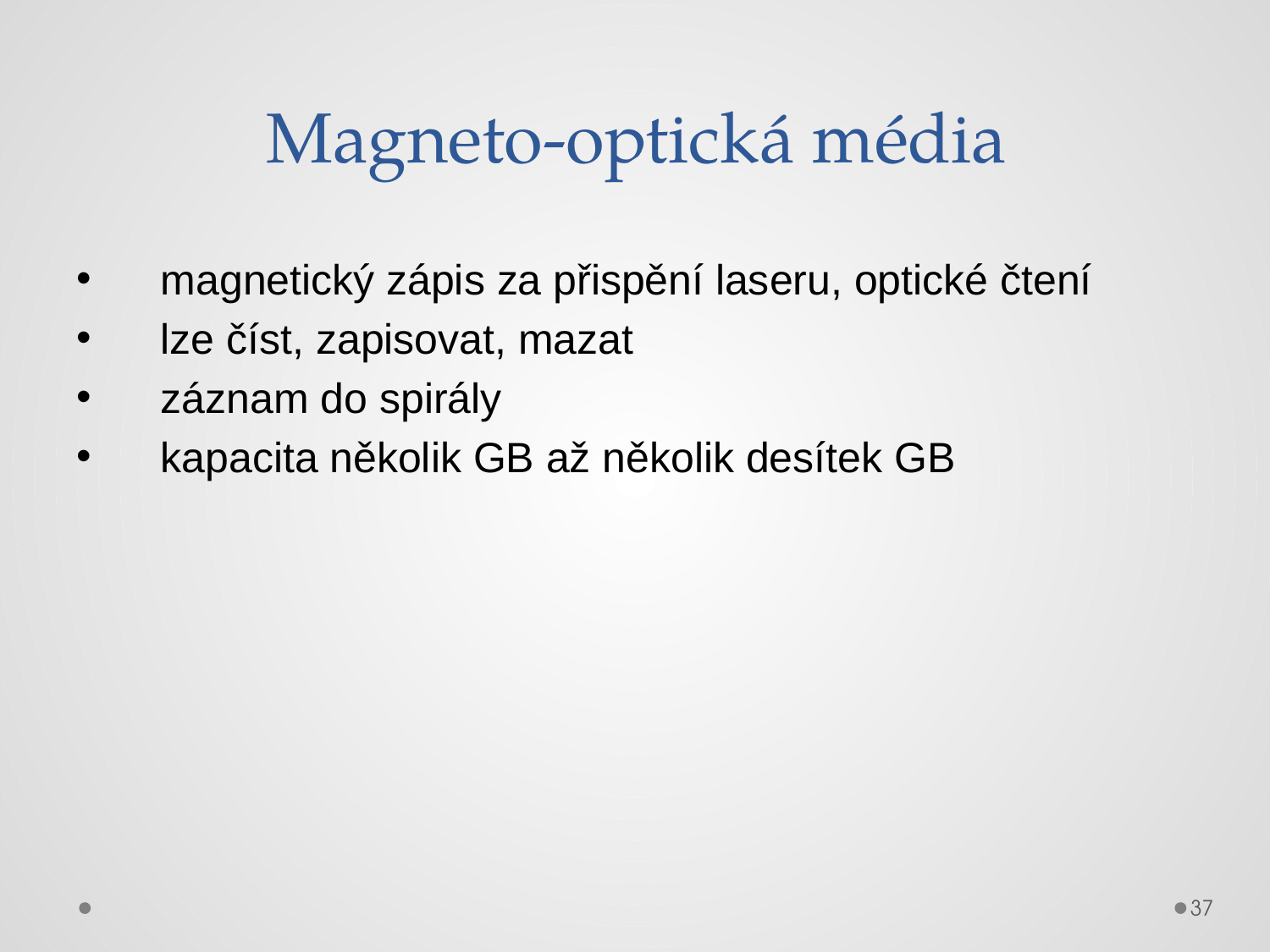

# Magneto-optická média
magnetický zápis za přispění laseru, optické čtení
lze číst, zapisovat, mazat
záznam do spirály
kapacita několik GB až několik desítek GB
37